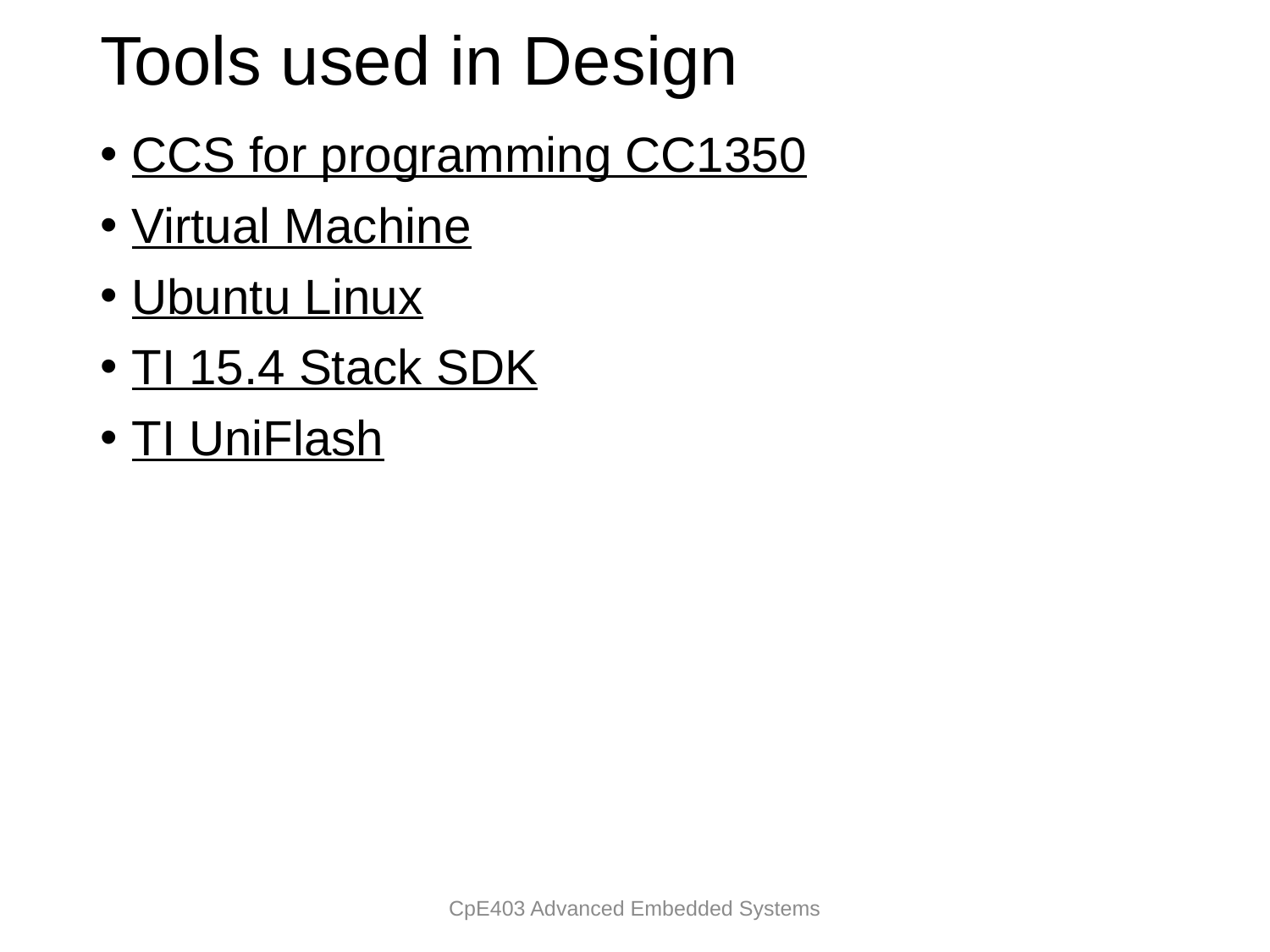

# Tools used in Design
CCS for programming CC1350
Virtual Machine
Ubuntu Linux
TI 15.4 Stack SDK
TI UniFlash

CpE403 Advanced Embedded Systems